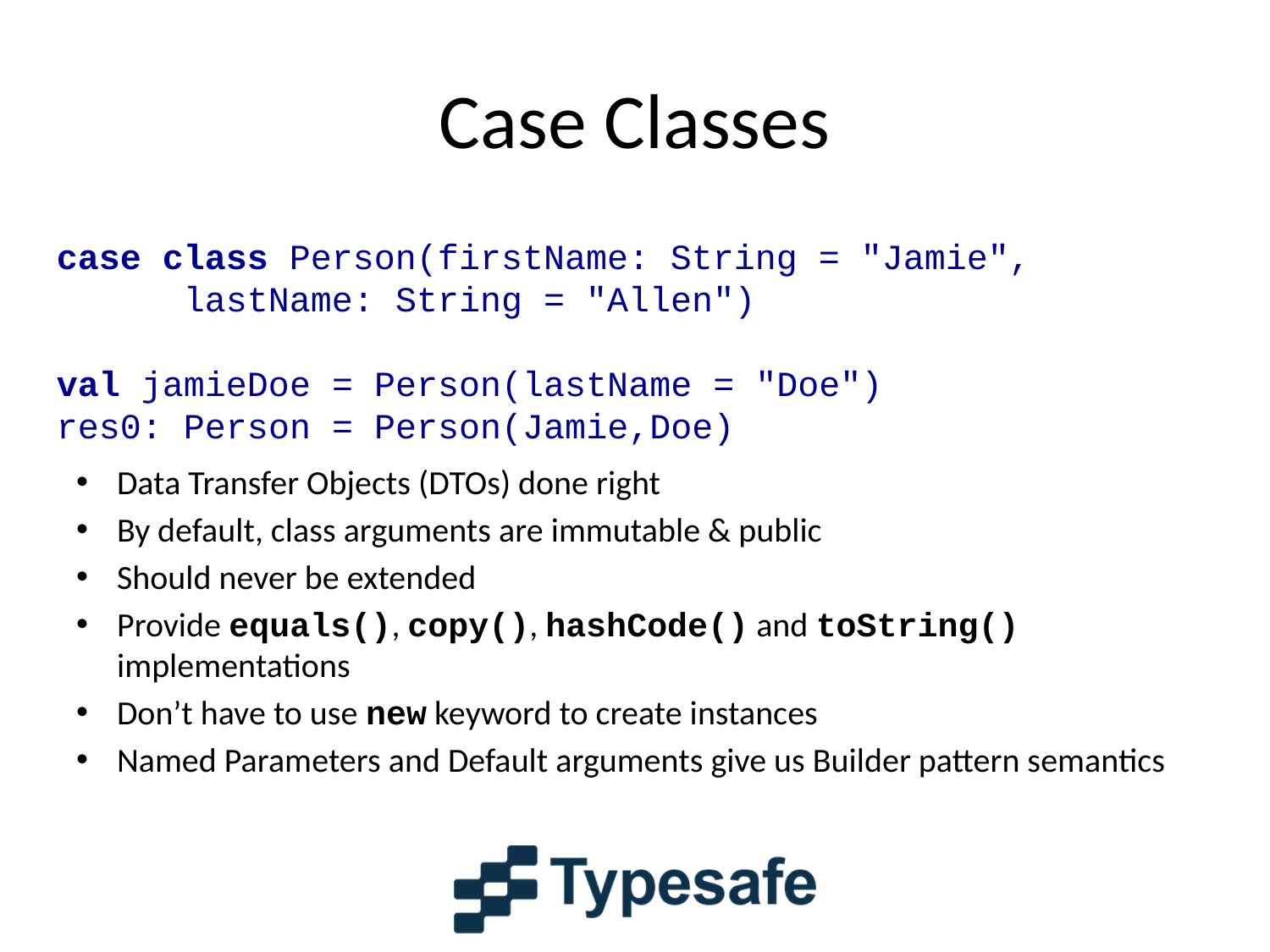

# Case Classes
case class Person(firstName: String = "Jamie",
	lastName: String = "Allen")

val jamieDoe = Person(lastName = "Doe")
res0: Person = Person(Jamie,Doe)
Data Transfer Objects (DTOs) done right
By default, class arguments are immutable & public
Should never be extended
Provide equals(), copy(), hashCode() and toString() implementations
Don’t have to use new keyword to create instances
Named Parameters and Default arguments give us Builder pattern semantics